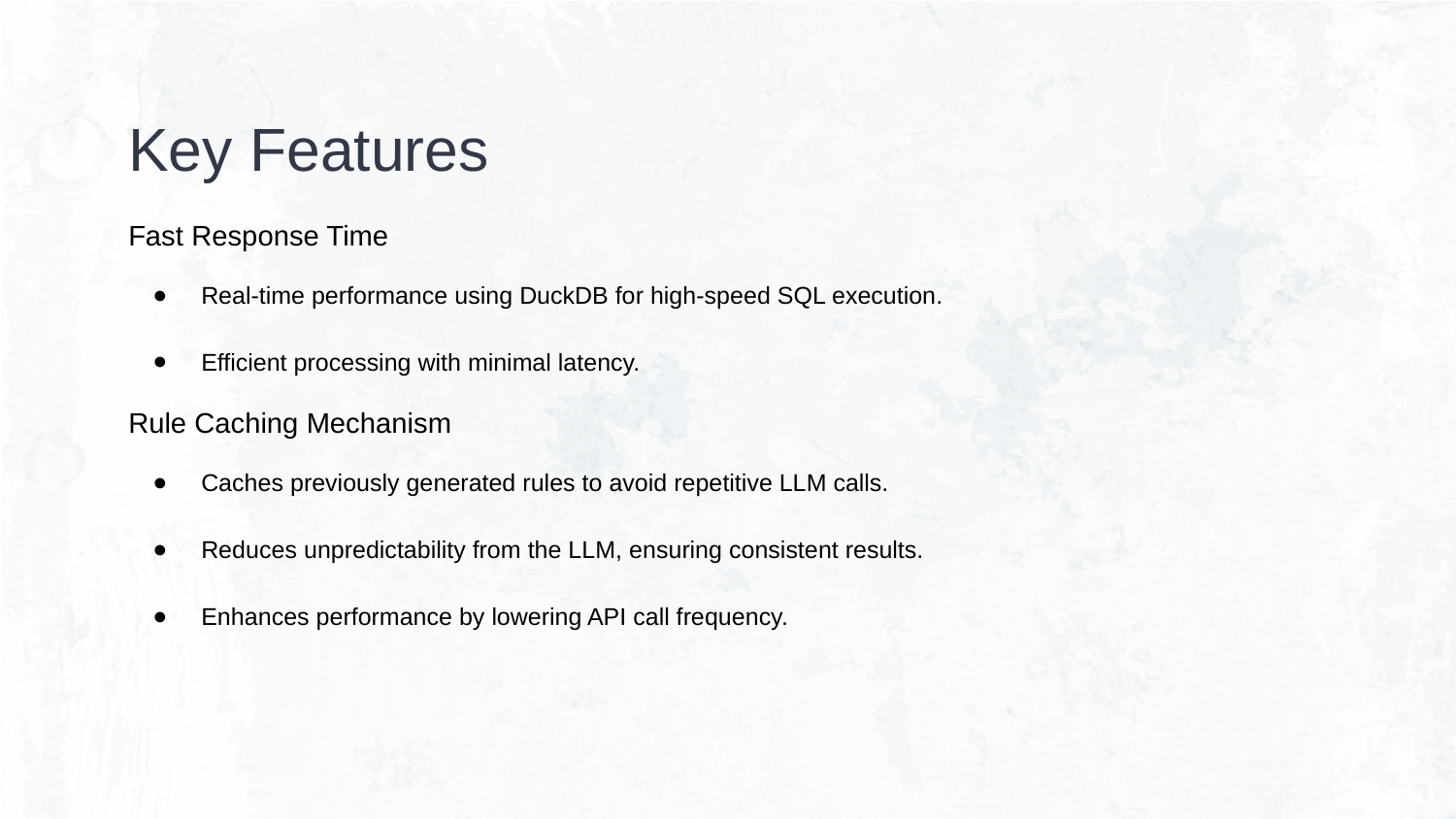

# Key Features
Fast Response Time
Real-time performance using DuckDB for high-speed SQL execution.
Efficient processing with minimal latency.
Rule Caching Mechanism
Caches previously generated rules to avoid repetitive LLM calls.
Reduces unpredictability from the LLM, ensuring consistent results.
Enhances performance by lowering API call frequency.